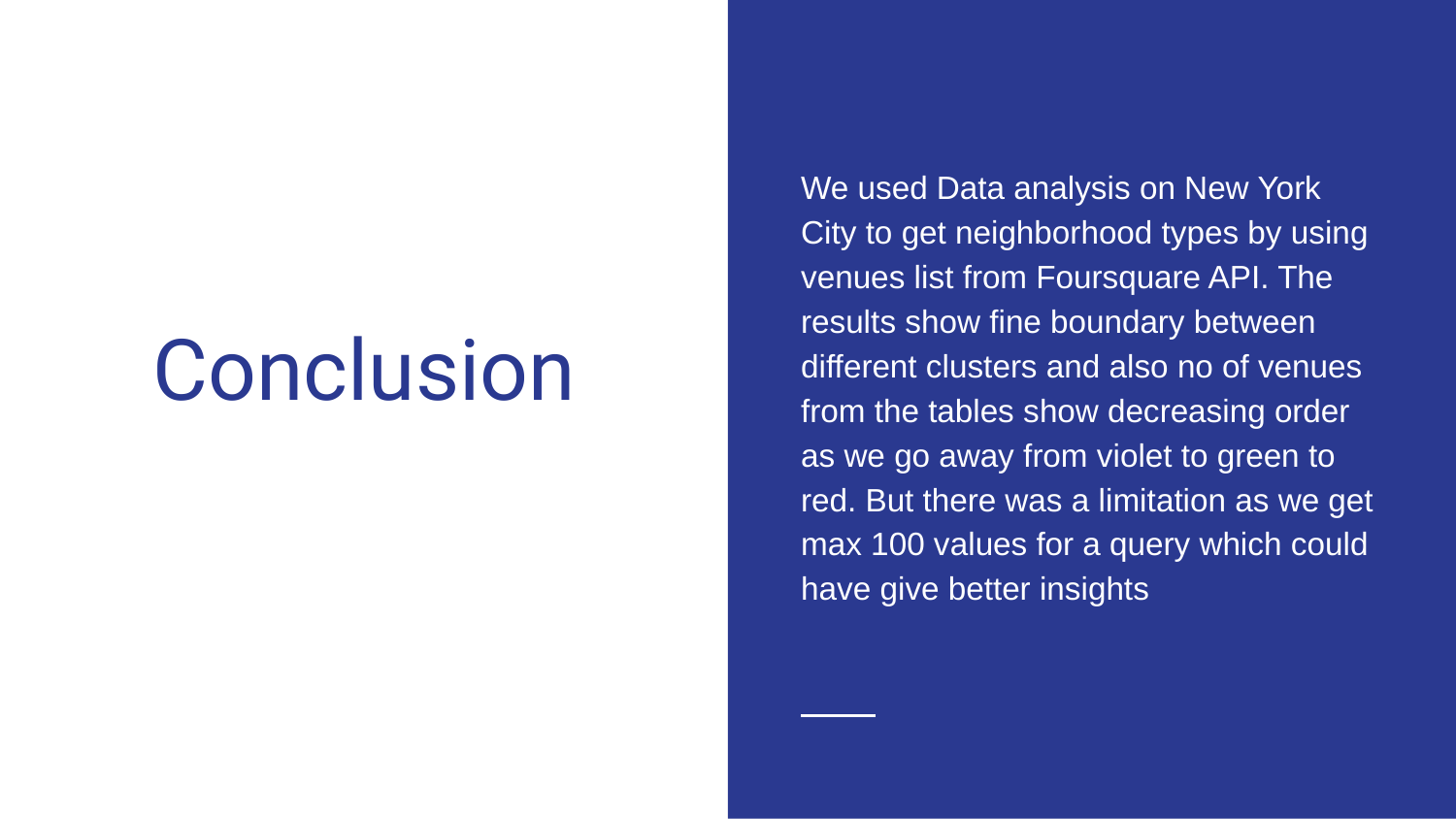

We used Data analysis on New York City to get neighborhood types by using venues list from Foursquare API. The results show fine boundary between different clusters and also no of venues from the tables show decreasing order as we go away from violet to green to red. But there was a limitation as we get max 100 values for a query which could have give better insights

# Conclusion